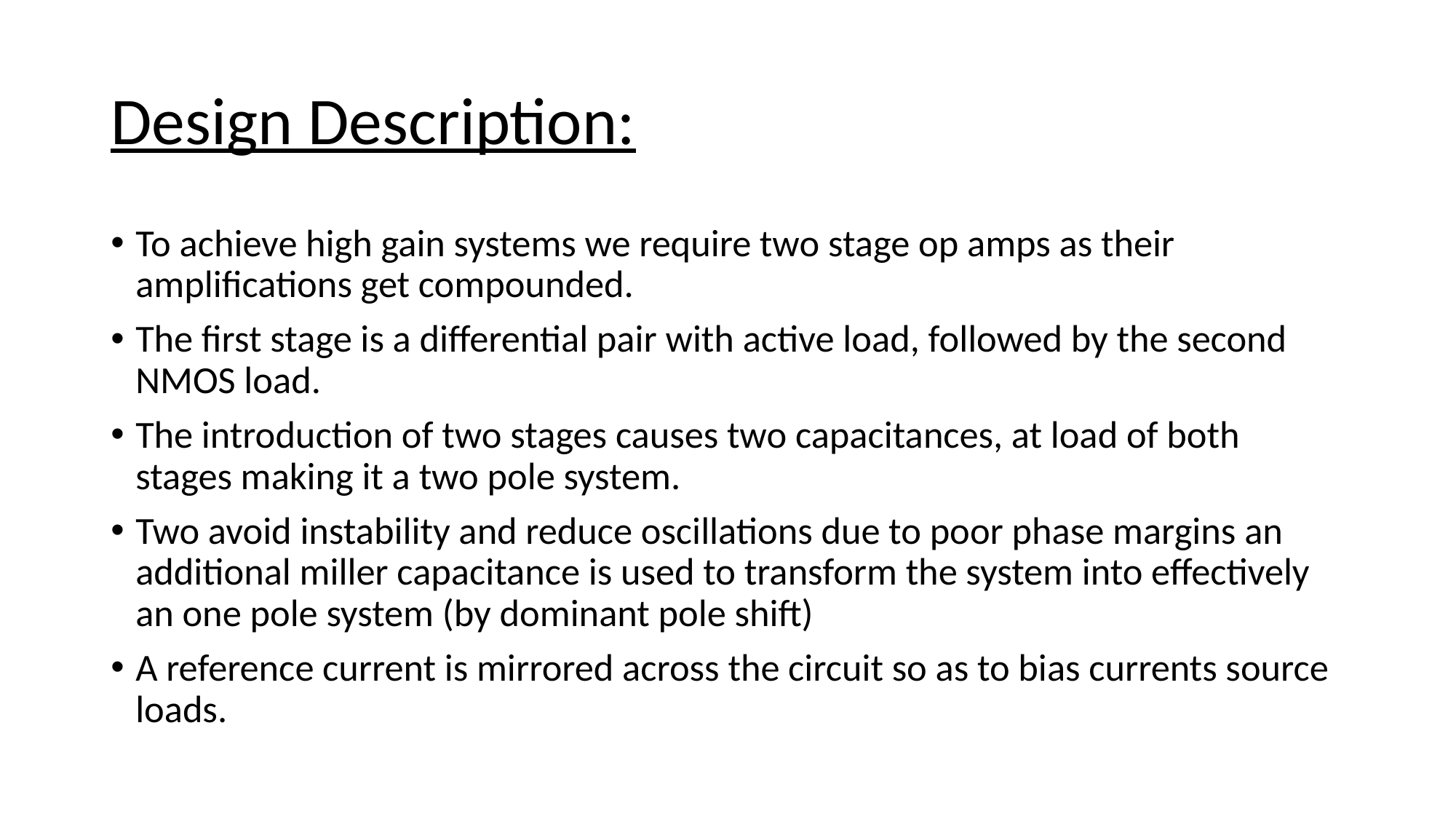

# Design Description:
To achieve high gain systems we require two stage op amps as their amplifications get compounded.
The first stage is a differential pair with active load, followed by the second NMOS load.
The introduction of two stages causes two capacitances, at load of both stages making it a two pole system.
Two avoid instability and reduce oscillations due to poor phase margins an additional miller capacitance is used to transform the system into effectively an one pole system (by dominant pole shift)
A reference current is mirrored across the circuit so as to bias currents source loads.